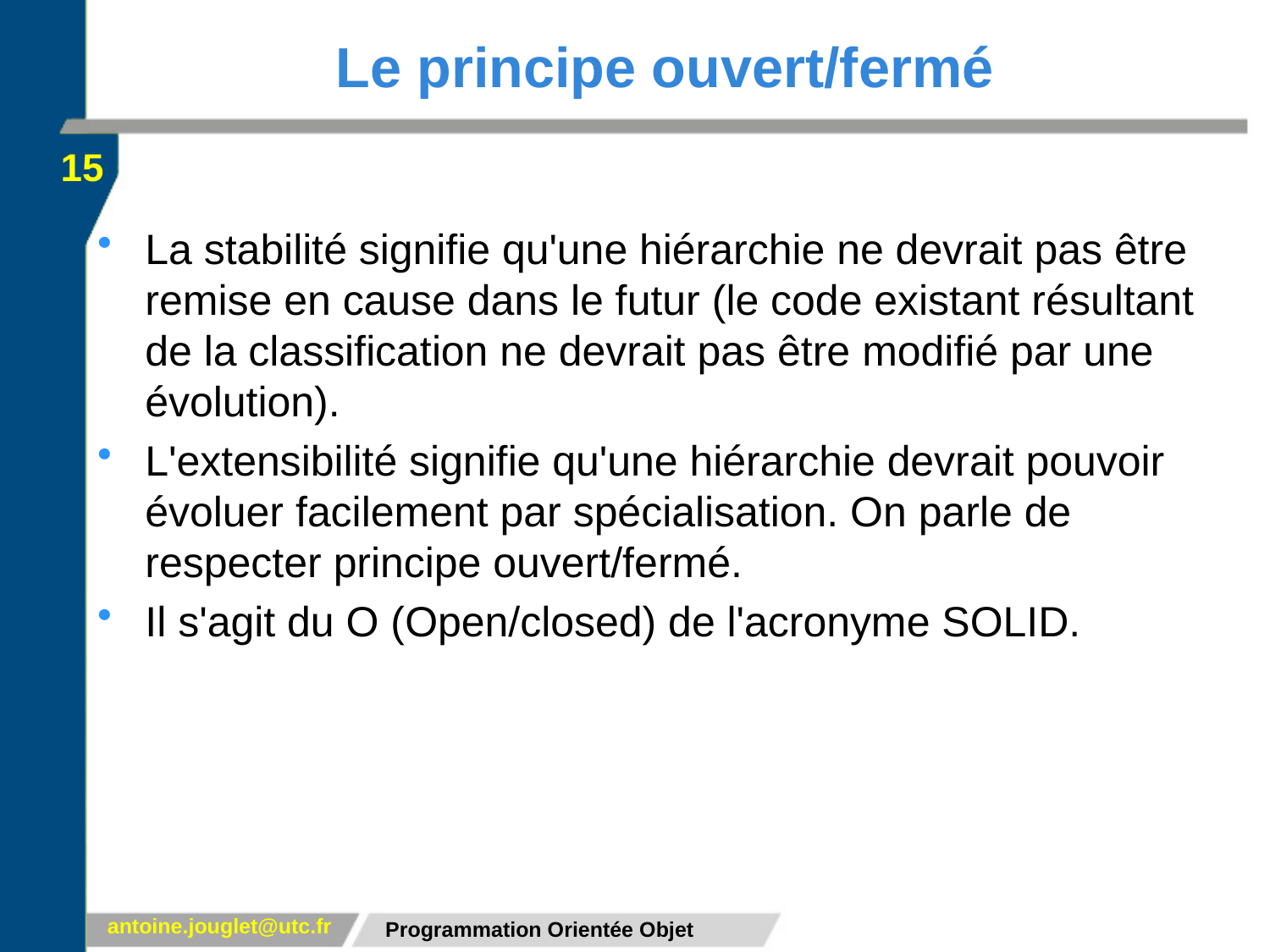

# Le principe ouvert/fermé
15
La stabilité signifie qu'une hiérarchie ne devrait pas être remise en cause dans le futur (le code existant résultant de la classification ne devrait pas être modifié par une évolution).
L'extensibilité signifie qu'une hiérarchie devrait pouvoir évoluer facilement par spécialisation. On parle de respecter principe ouvert/fermé.
Il s'agit du O (Open/closed) de l'acronyme SOLID.